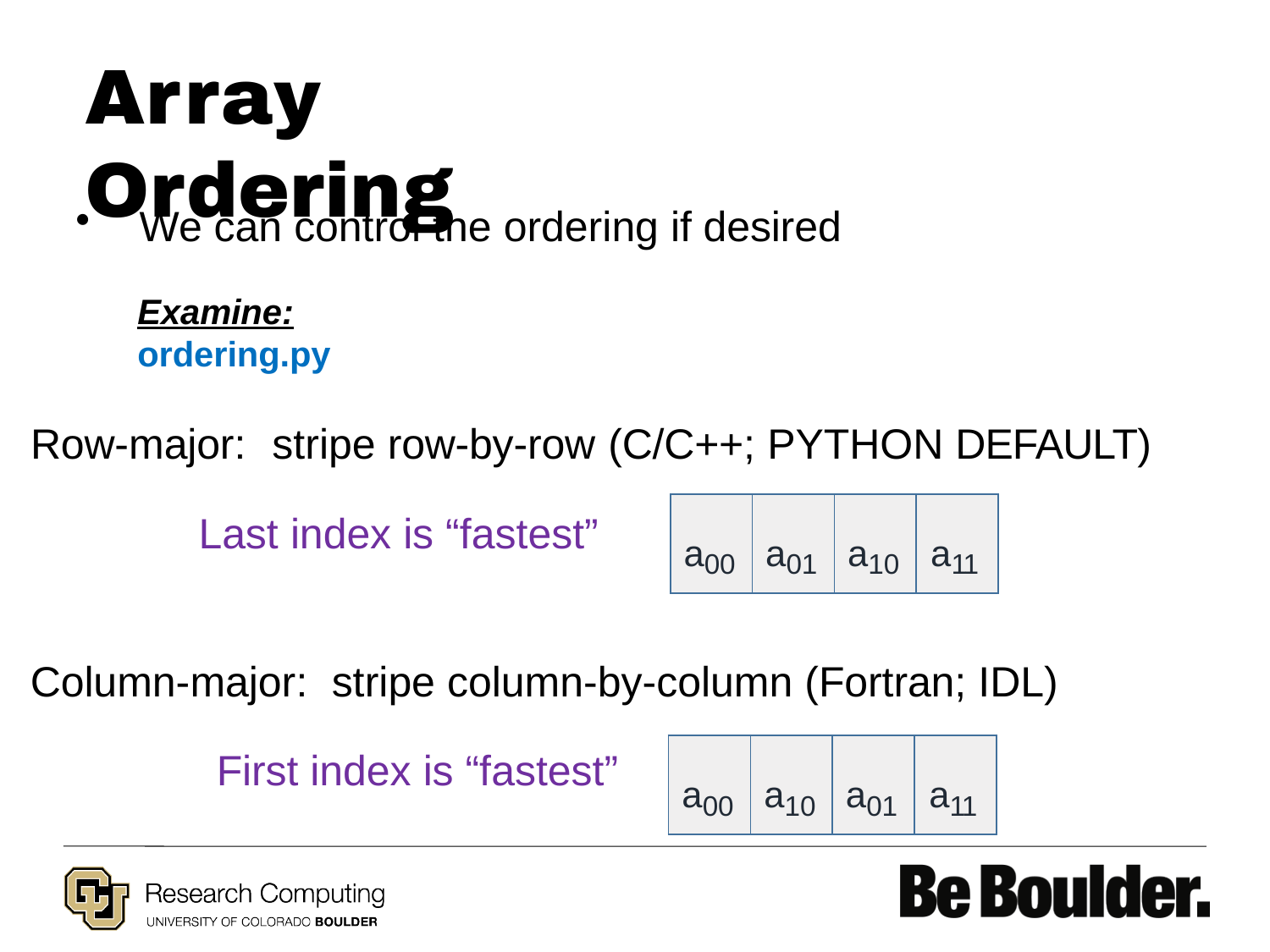

# Array Ordering
We can control the ordering if desired
Examine:
ordering.py

Row-major:	stripe row-by-row (C/C++; PYTHON DEFAULT)
Last index is “fastest”

Column-major:	stripe column-by-column (Fortran; IDL)  First index is “fastest”
| a00 | a01 | a10 | a11 |
| --- | --- | --- | --- |
| a00 | a10 | a01 | a11 |
| --- | --- | --- | --- |